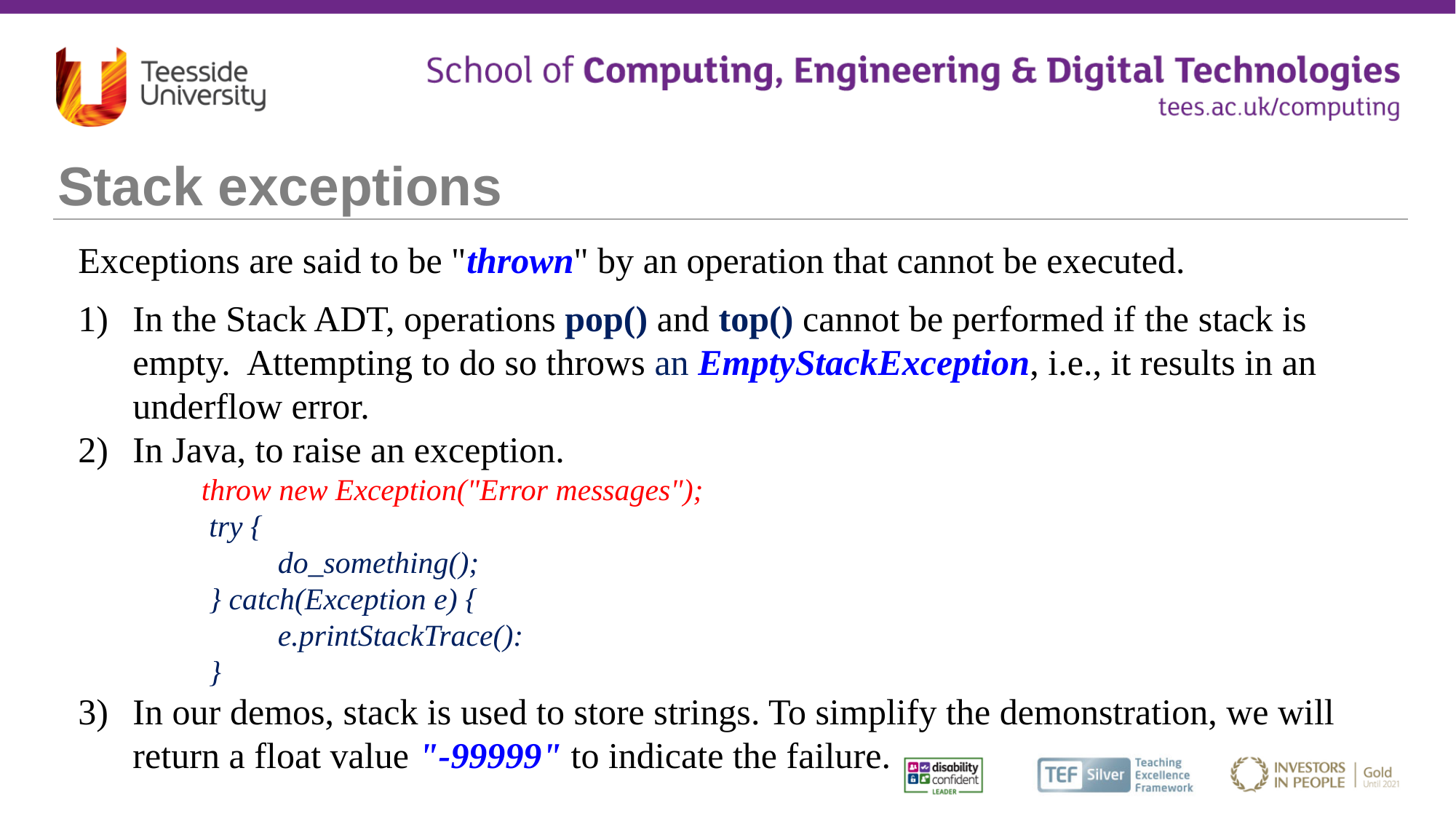

# Stack exceptions

Exceptions are said to be "thrown" by an operation that cannot be executed.

In the Stack ADT, operations pop() and top() cannot be performed if the stack is empty.  Attempting to do so throws an EmptyStackException, i.e., it results in an underflow error.
In Java, to raise an exception.
         throw new Exception("Error messages");
          try {
                   do_something();
          } catch(Exception e) {
                   e.printStackTrace():
          }
In our demos, stack is used to store strings. To simplify the demonstration, we will return a float value "-99999" to indicate the failure.